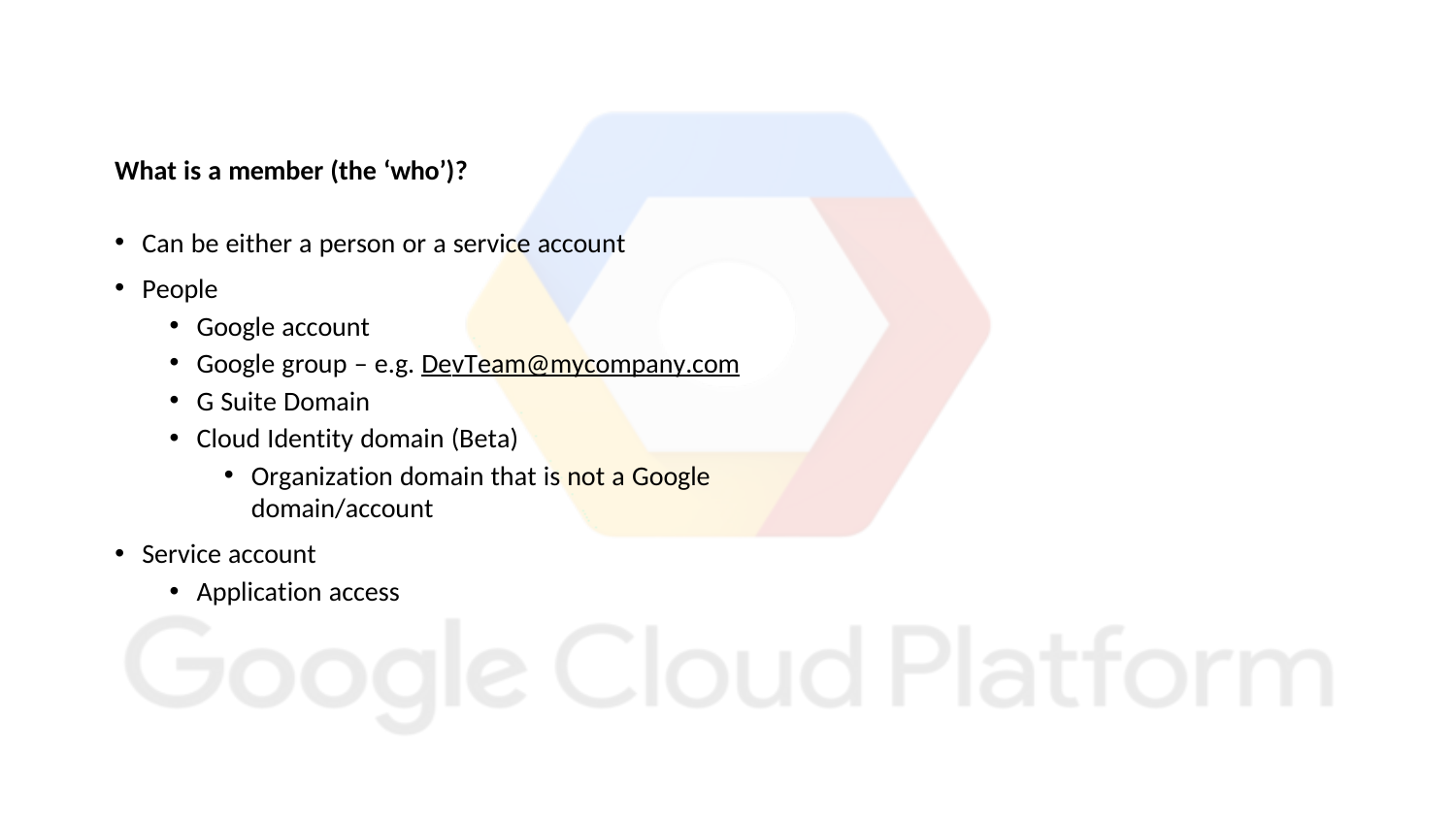

What is a member (the ‘who’)?

Can be either a person or a service account
People
Google account
Google group – e.g. DevTeam@mycompany.com
G Suite Domain
Cloud Identity domain (Beta)
Organization domain that is not a Google domain/account
Service account
Application access